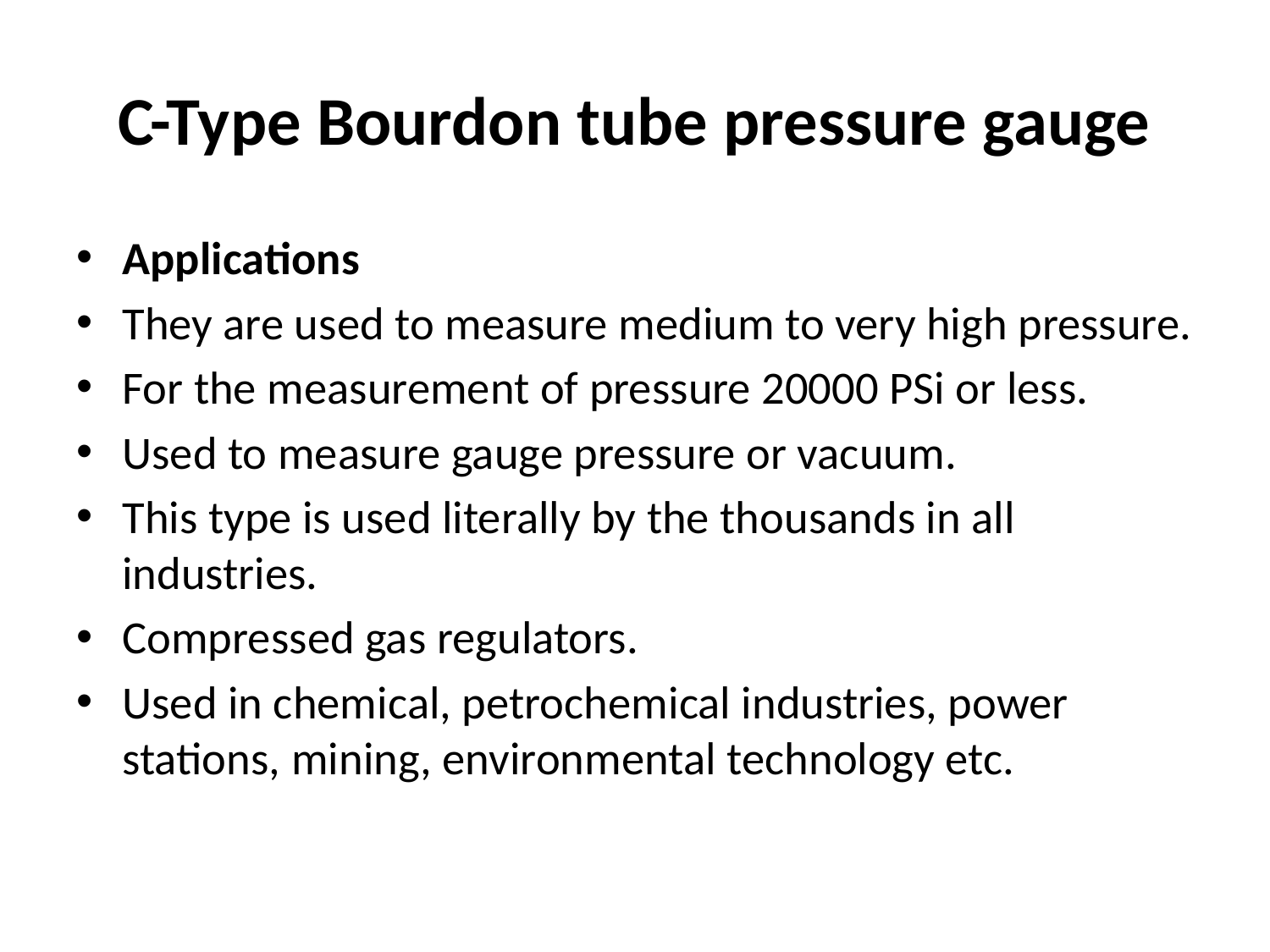

# C-Type Bourdon tube pressure gauge
Applications
They are used to measure medium to very high pressure.
For the measurement of pressure 20000 PSi or less.
Used to measure gauge pressure or vacuum.
This type is used literally by the thousands in all industries.
Compressed gas regulators.
Used in chemical, petrochemical industries, power stations, mining, environmental technology etc.